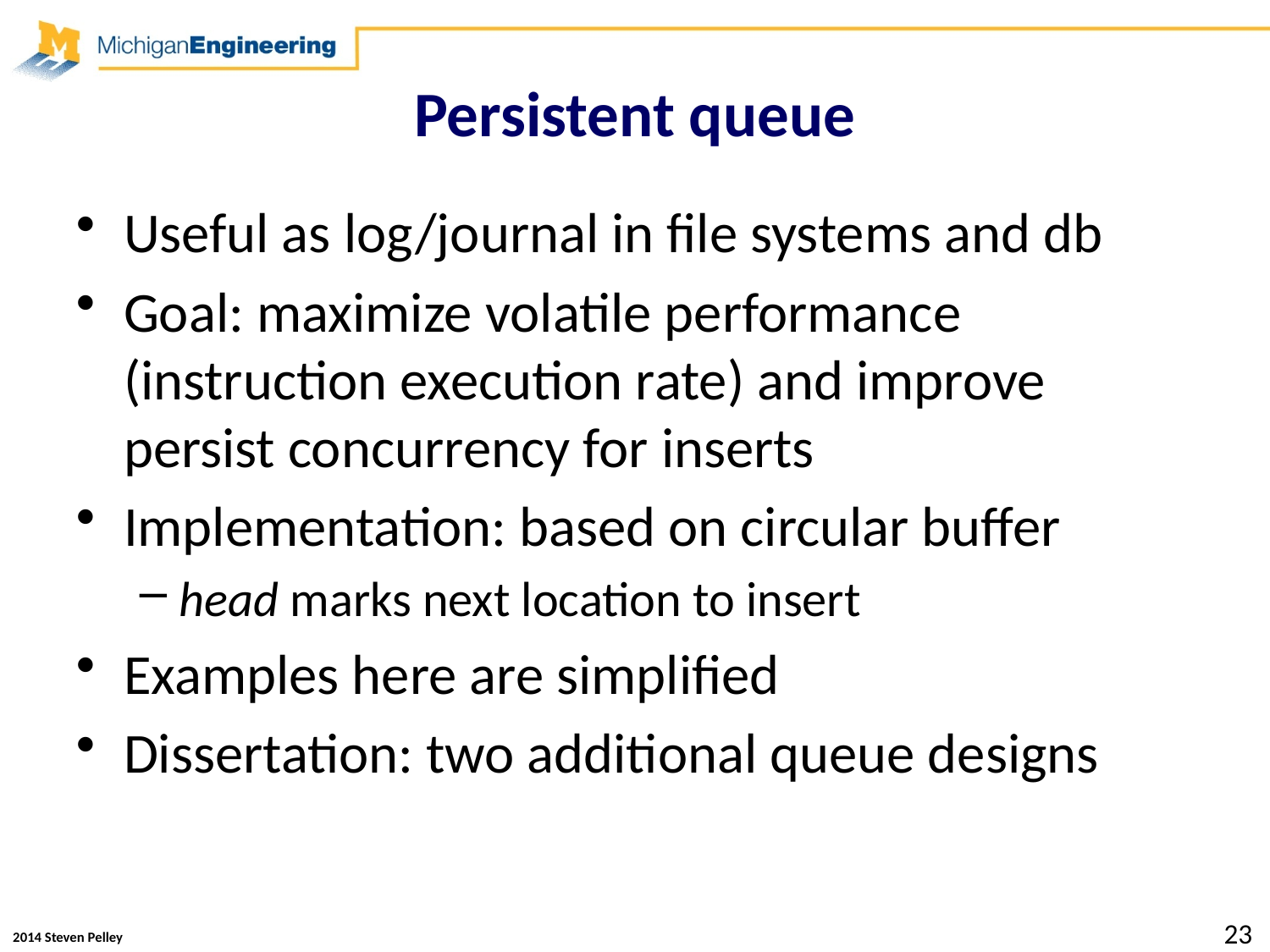

# Persistent queue
Useful as log/journal in file systems and db
Goal: maximize volatile performance (instruction execution rate) and improve persist concurrency for inserts
Implementation: based on circular buffer
head marks next location to insert
Examples here are simplified
Dissertation: two additional queue designs
23